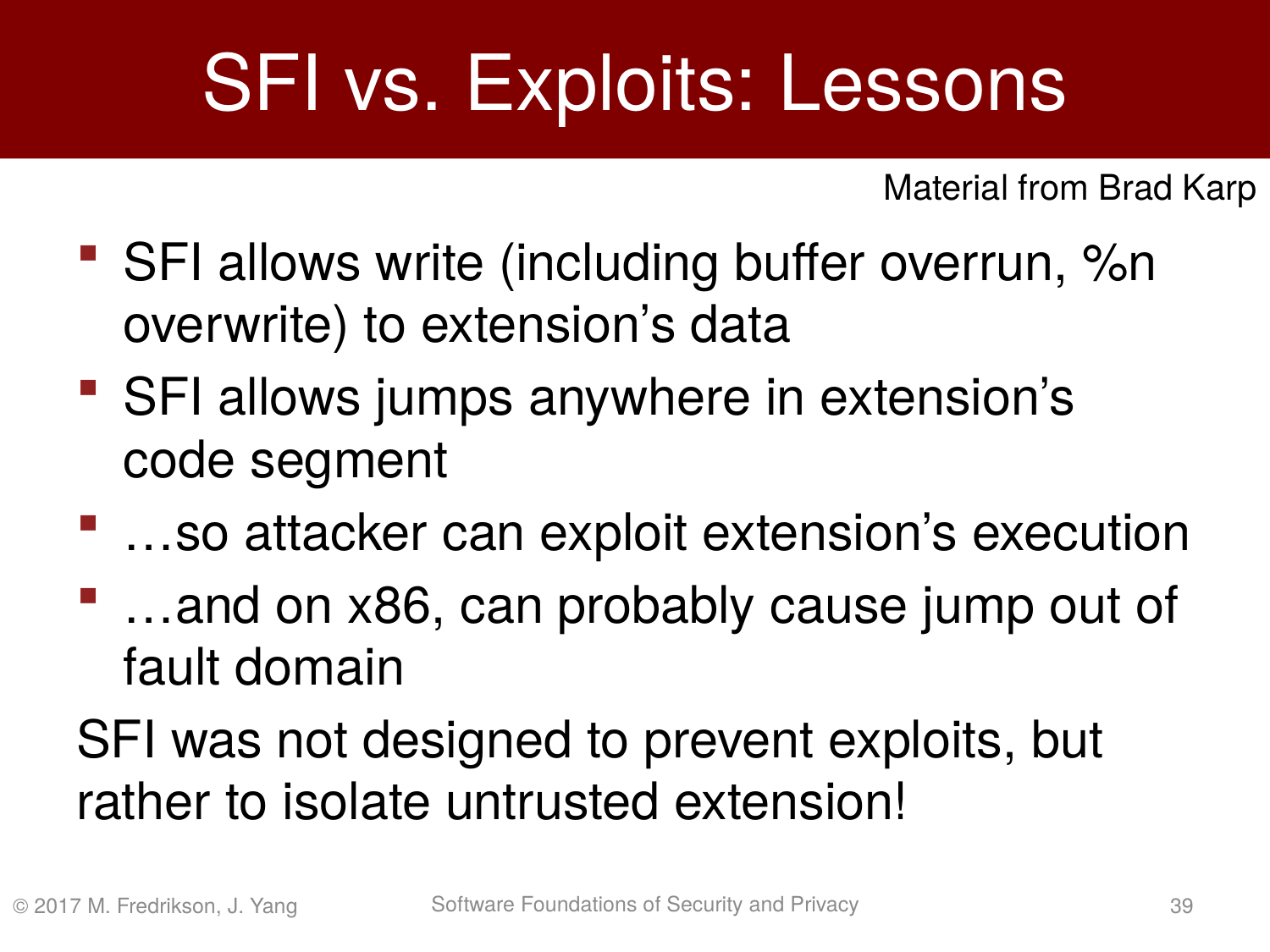

# SFI vs. Exploits: Lessons
Material from Brad Karp
SFI allows write (including buffer overrun, %n overwrite) to extension’s data
SFI allows jumps anywhere in extension’s code segment
…so attacker can exploit extension’s execution
…and on x86, can probably cause jump out of fault domain
SFI was not designed to prevent exploits, but rather to isolate untrusted extension!
© 2017 M. Fredrikson, J. Yang
39